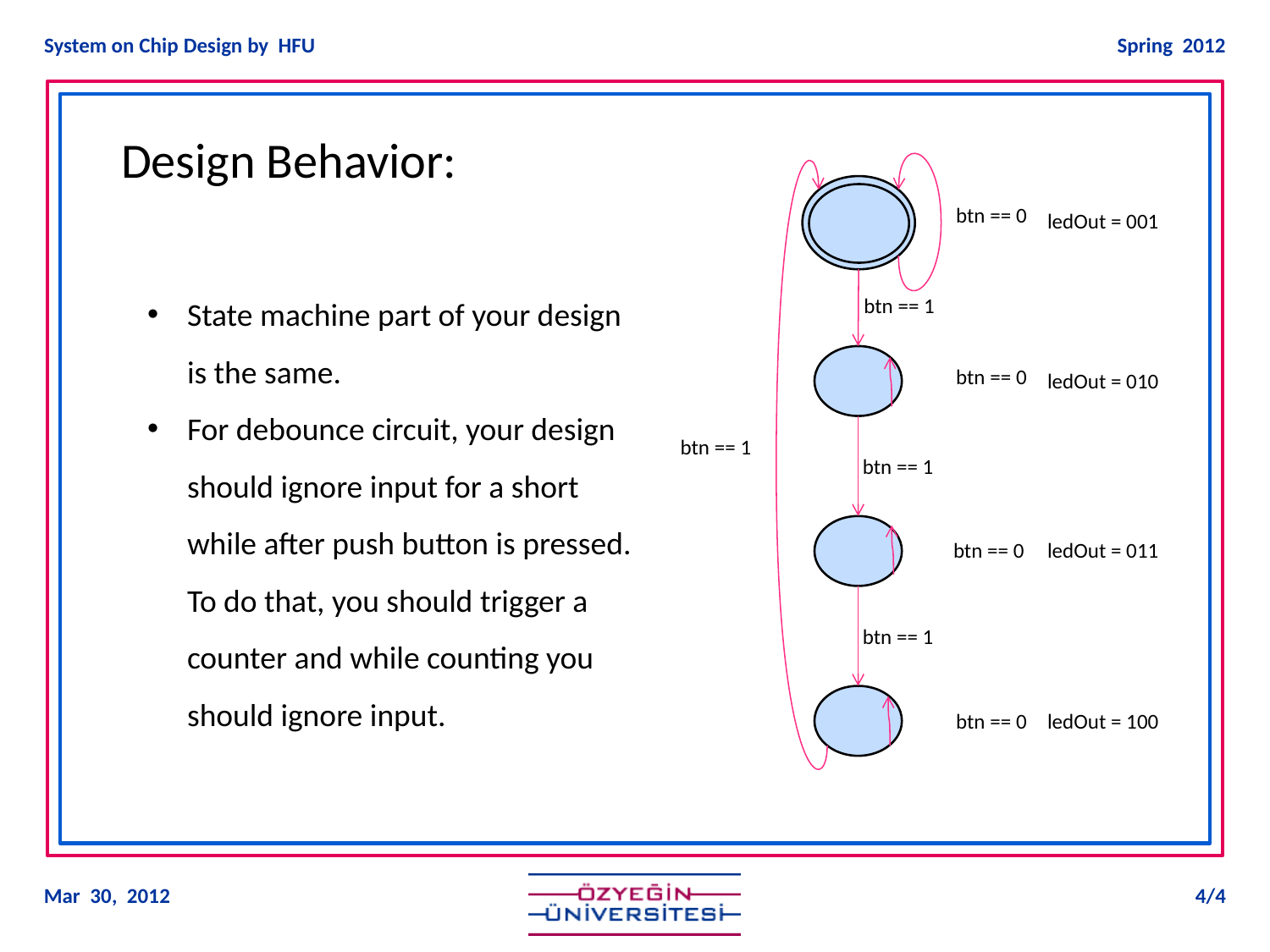

Design Behavior:

btn == 0
ledOut = 001
State machine part of your design is the same.
For debounce circuit, your design should ignore input for a short while after push button is pressed. To do that, you should trigger a counter and while counting you should ignore input.
btn == 1

btn == 0
ledOut = 010
btn == 1
btn == 1

ledOut = 011
btn == 0
btn == 1

ledOut = 100
btn == 0